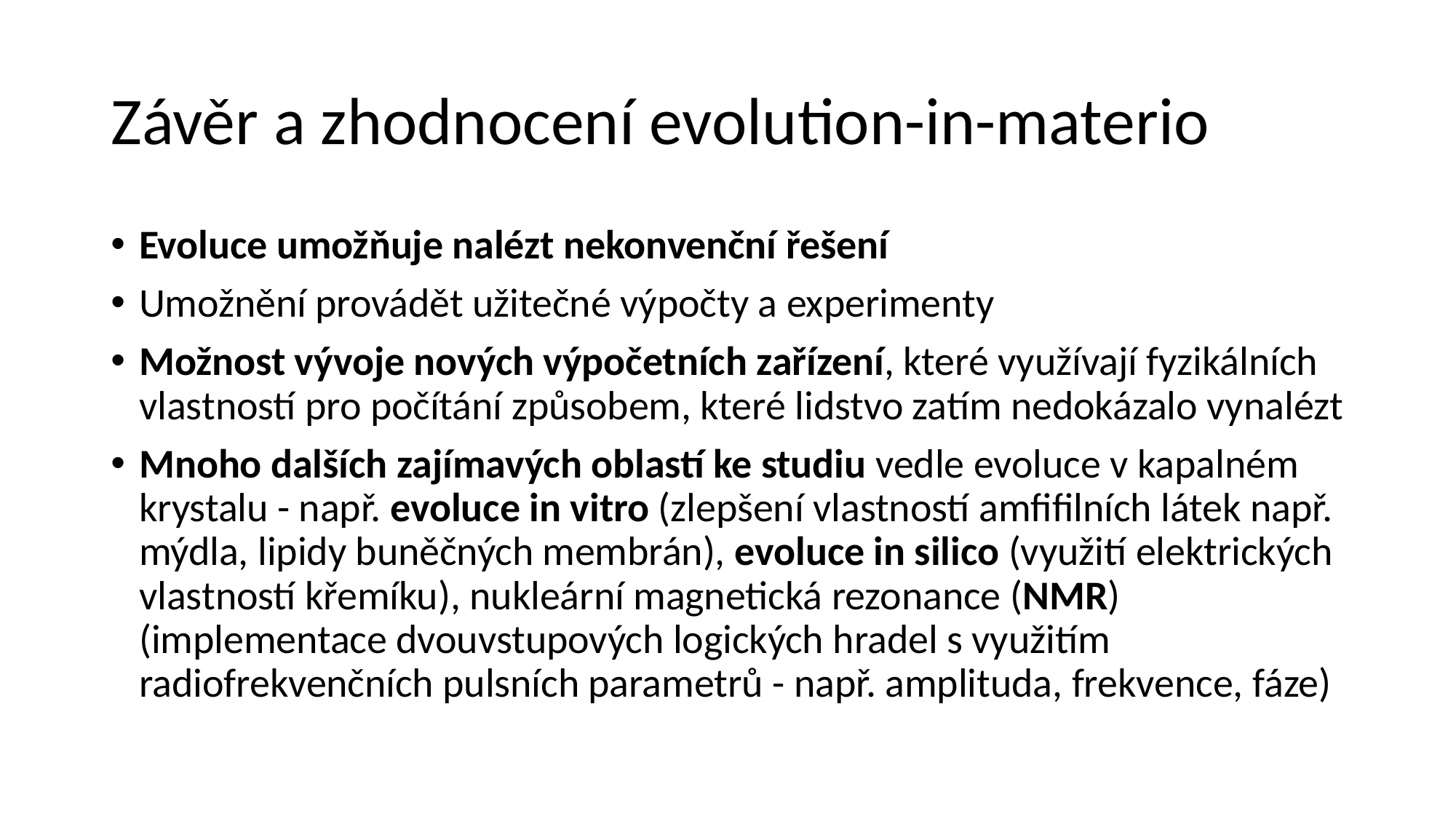

# Závěr a zhodnocení evolution-in-materio
Evoluce umožňuje nalézt nekonvenční řešení
Umožnění provádět užitečné výpočty a experimenty
Možnost vývoje nových výpočetních zařízení, které využívají fyzikálních vlastností pro počítání způsobem, které lidstvo zatím nedokázalo vynalézt
Mnoho dalších zajímavých oblastí ke studiu vedle evoluce v kapalném krystalu - např. evoluce in vitro (zlepšení vlastností amfifilních látek např. mýdla, lipidy buněčných membrán), evoluce in silico (využití elektrických vlastností křemíku), nukleární magnetická rezonance (NMR) (implementace dvouvstupových logických hradel s využitím radiofrekvenčních pulsních parametrů - např. amplituda, frekvence, fáze)